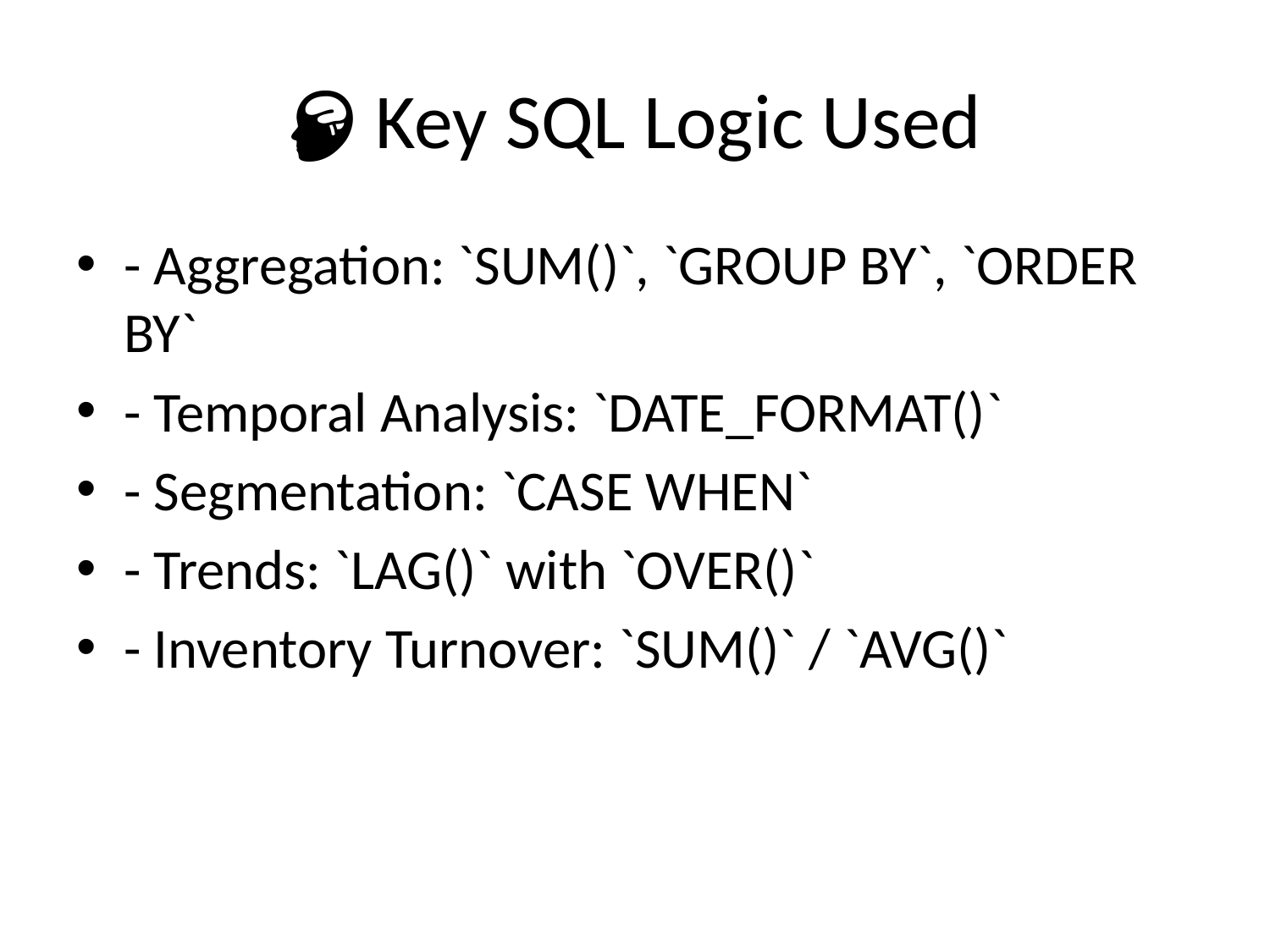

# 🧠 Key SQL Logic Used
- Aggregation: `SUM()`, `GROUP BY`, `ORDER BY`
- Temporal Analysis: `DATE_FORMAT()`
- Segmentation: `CASE WHEN`
- Trends: `LAG()` with `OVER()`
- Inventory Turnover: `SUM()` / `AVG()`